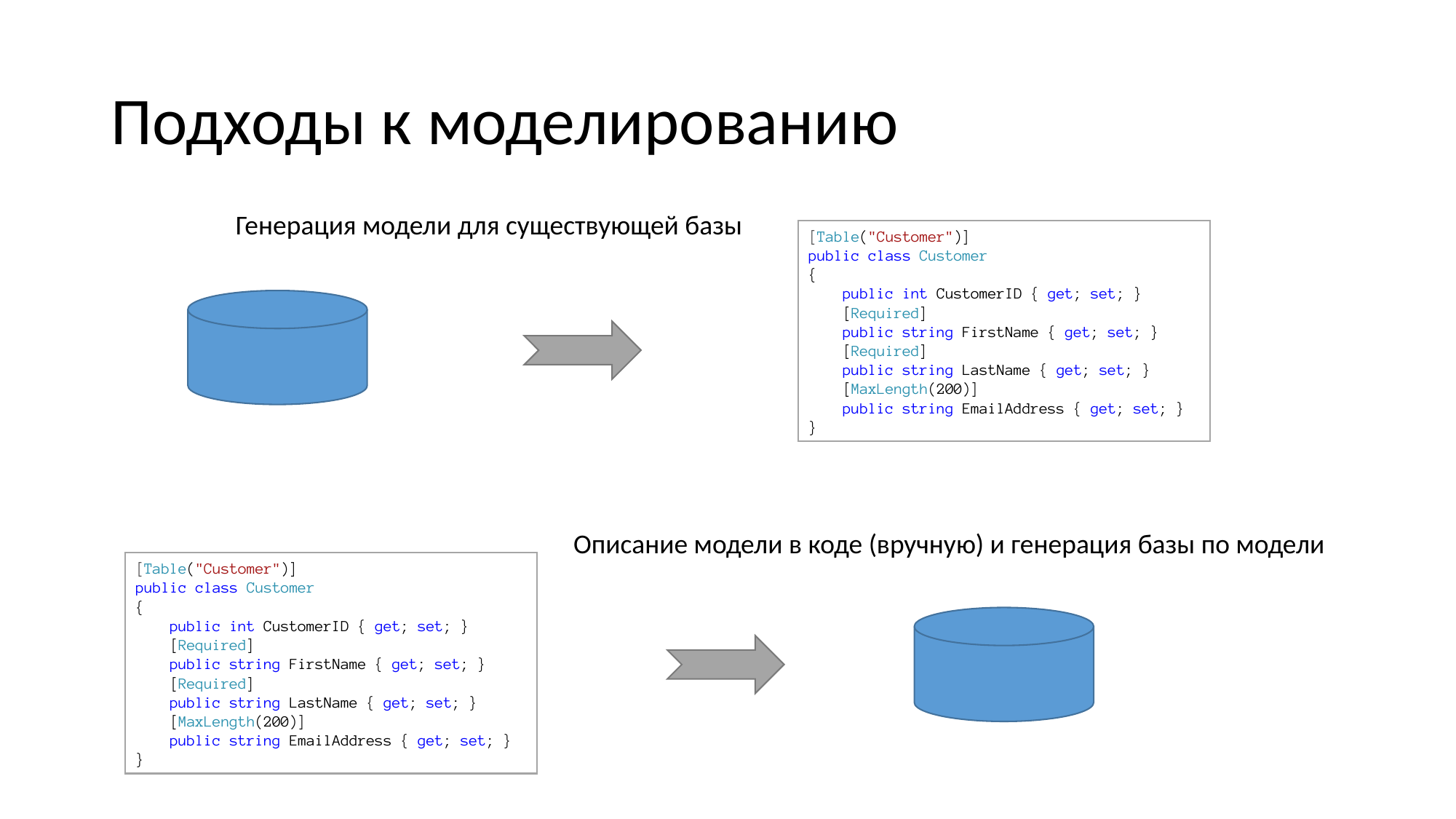

# Подходы к моделированию
Генерация модели для существующей базы
[Table("Customer")]
public class Customer
{
    public int CustomerID { get; set; }
    [Required]
    public string FirstName { get; set; }
    [Required]
    public string LastName { get; set; }
    [MaxLength(200)]
    public string EmailAddress { get; set; }
}

Описание модели в коде (вручную) и генерация базы по модели
[Table("Customer")]
public class Customer
{
    public int CustomerID { get; set; }
    [Required]
    public string FirstName { get; set; }
    [Required]
    public string LastName { get; set; }
    [MaxLength(200)]
    public string EmailAddress { get; set; }
}